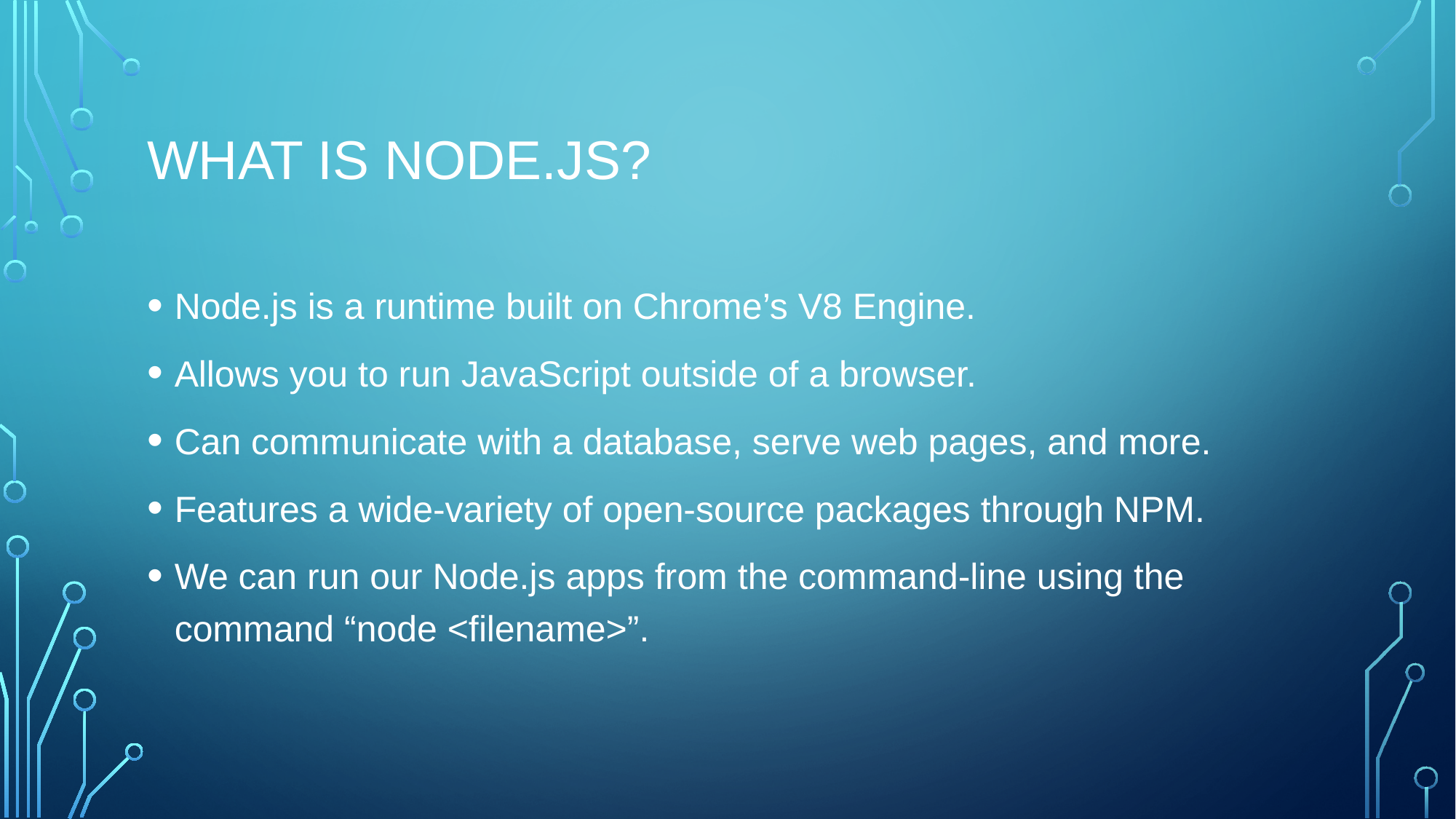

# What is node.js?
Node.js is a runtime built on Chrome’s V8 Engine.
Allows you to run JavaScript outside of a browser.
Can communicate with a database, serve web pages, and more.
Features a wide-variety of open-source packages through NPM.
We can run our Node.js apps from the command-line using the command “node <filename>”.